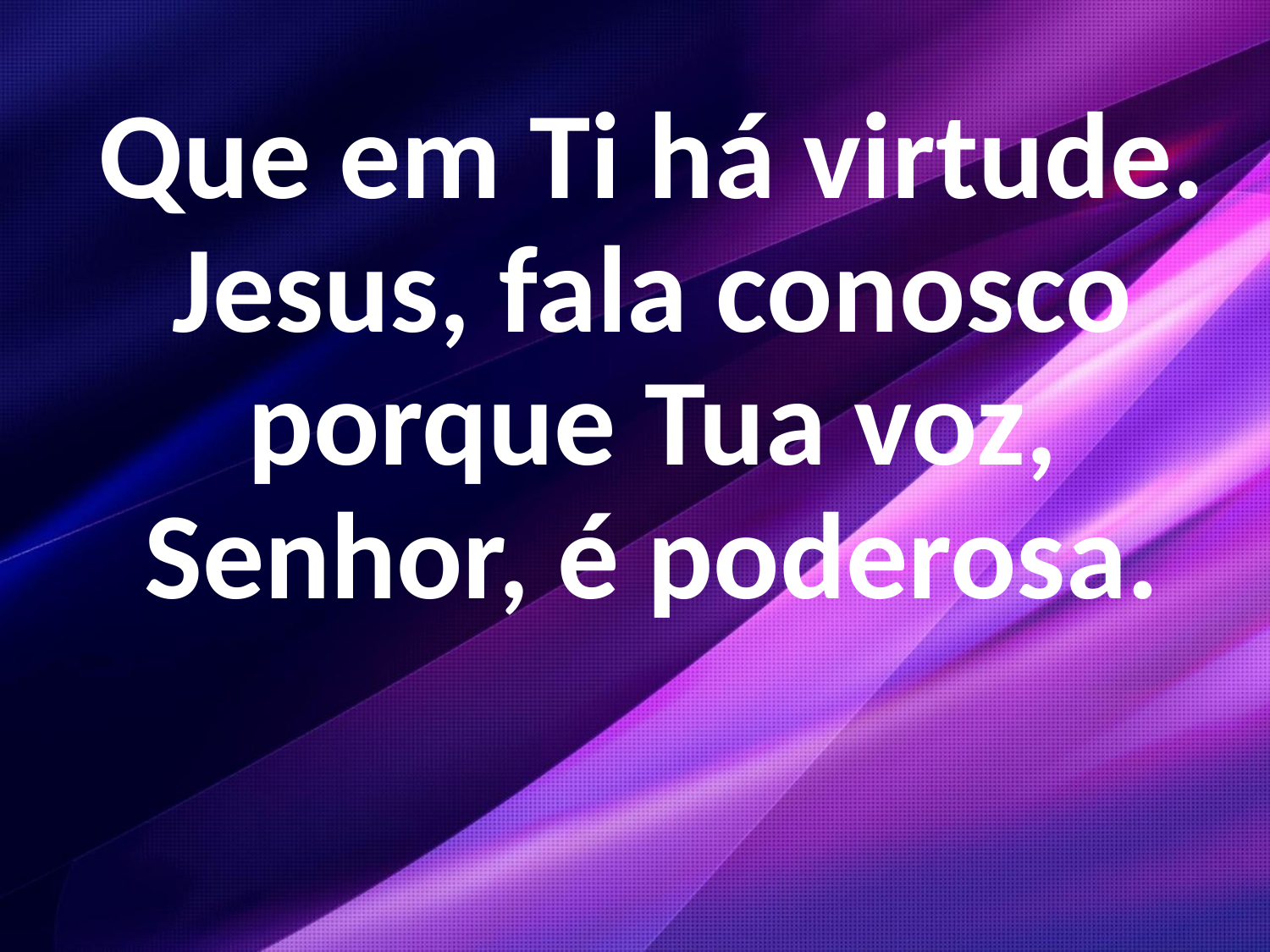

Que em Ti há virtude. Jesus, fala conosco porque Tua voz, Senhor, é poderosa.